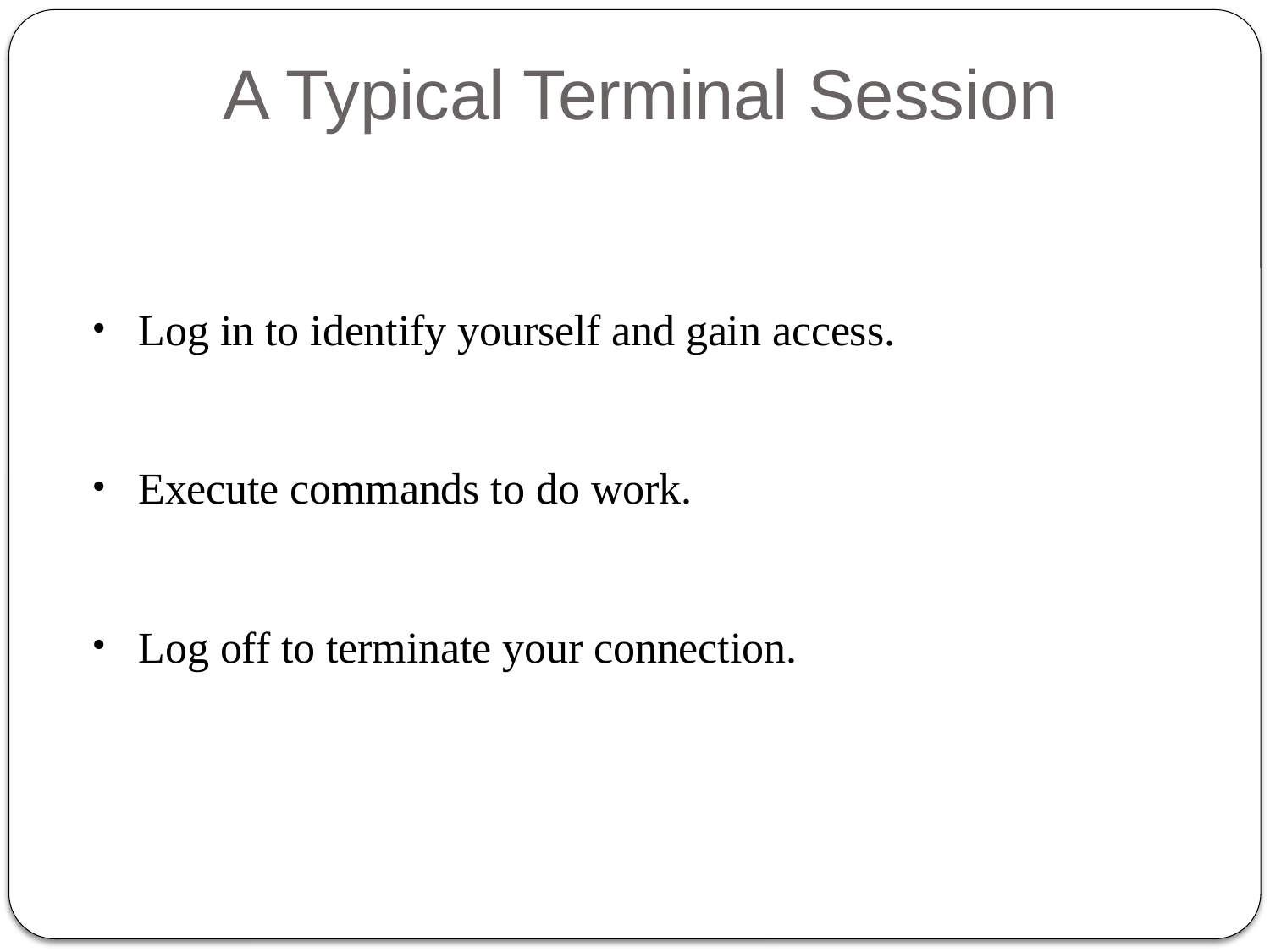

# A Typical Terminal Session
14
•
Log in to identify yourself and gain access.
•
Execute commands to do work.
•
Log off to terminate your connection.